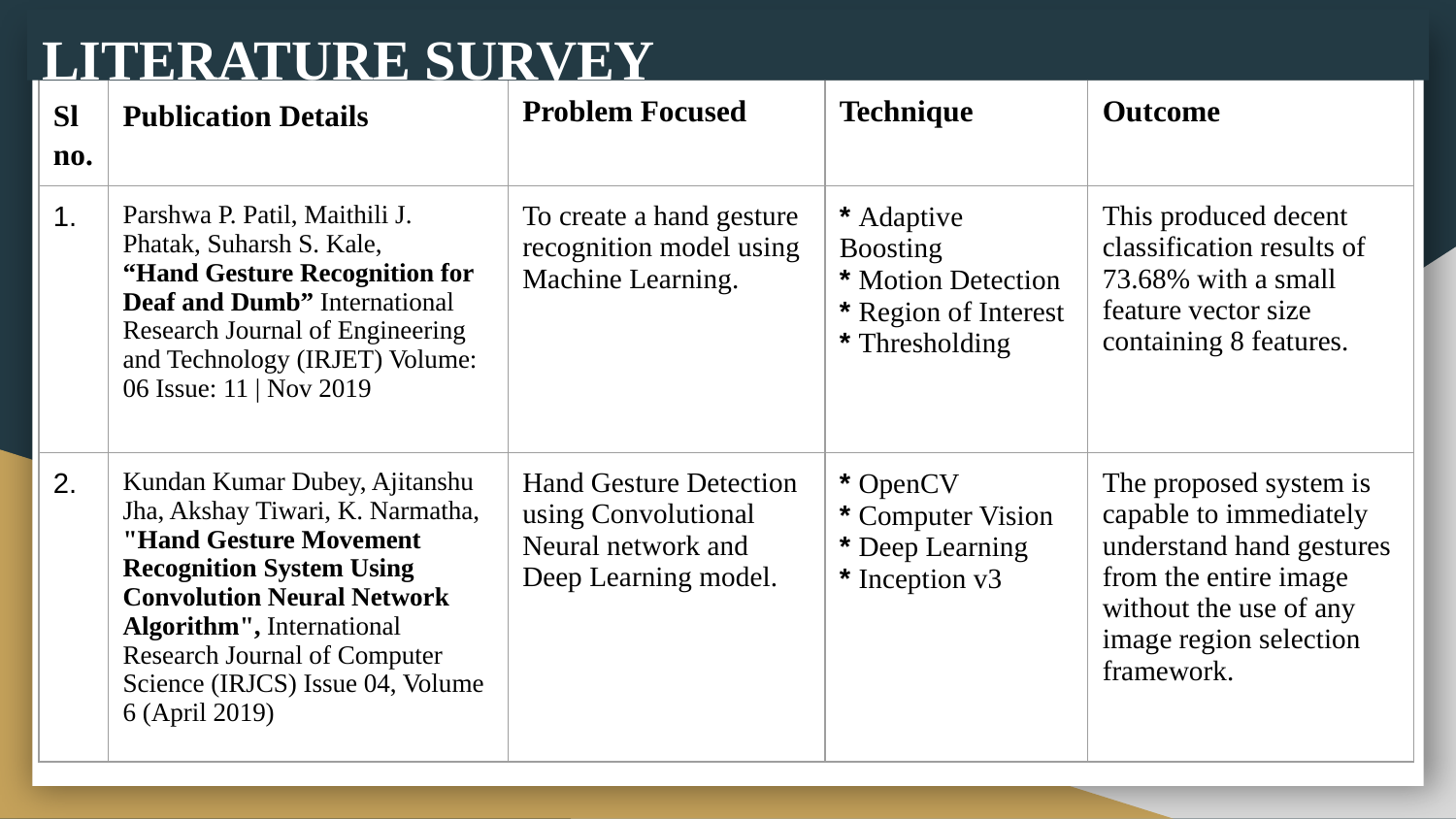

LITERATURE SURVEY
| Sl no. | Publication Details | Problem Focused | Technique | Outcome |
| --- | --- | --- | --- | --- |
| 1. | Parshwa P. Patil, Maithili J. Phatak, Suharsh S. Kale, “Hand Gesture Recognition for Deaf and Dumb” International Research Journal of Engineering and Technology (IRJET) Volume: 06 Issue: 11 | Nov 2019 | To create a hand gesture recognition model using Machine Learning. | \* Adaptive Boosting \* Motion Detection \* Region of Interest \* Thresholding | This produced decent classification results of 73.68% with a small feature vector size containing 8 features. |
| 2. | Kundan Kumar Dubey, Ajitanshu Jha, Akshay Tiwari, K. Narmatha, "Hand Gesture Movement Recognition System Using Convolution Neural Network Algorithm", International Research Journal of Computer Science (IRJCS) Issue 04, Volume 6 (April 2019) | Hand Gesture Detection using Convolutional Neural network and Deep Learning model. | \* OpenCV \* Computer Vision \* Deep Learning \* Inception v3 | The proposed system is capable to immediately understand hand gestures from the entire image without the use of any image region selection framework. |